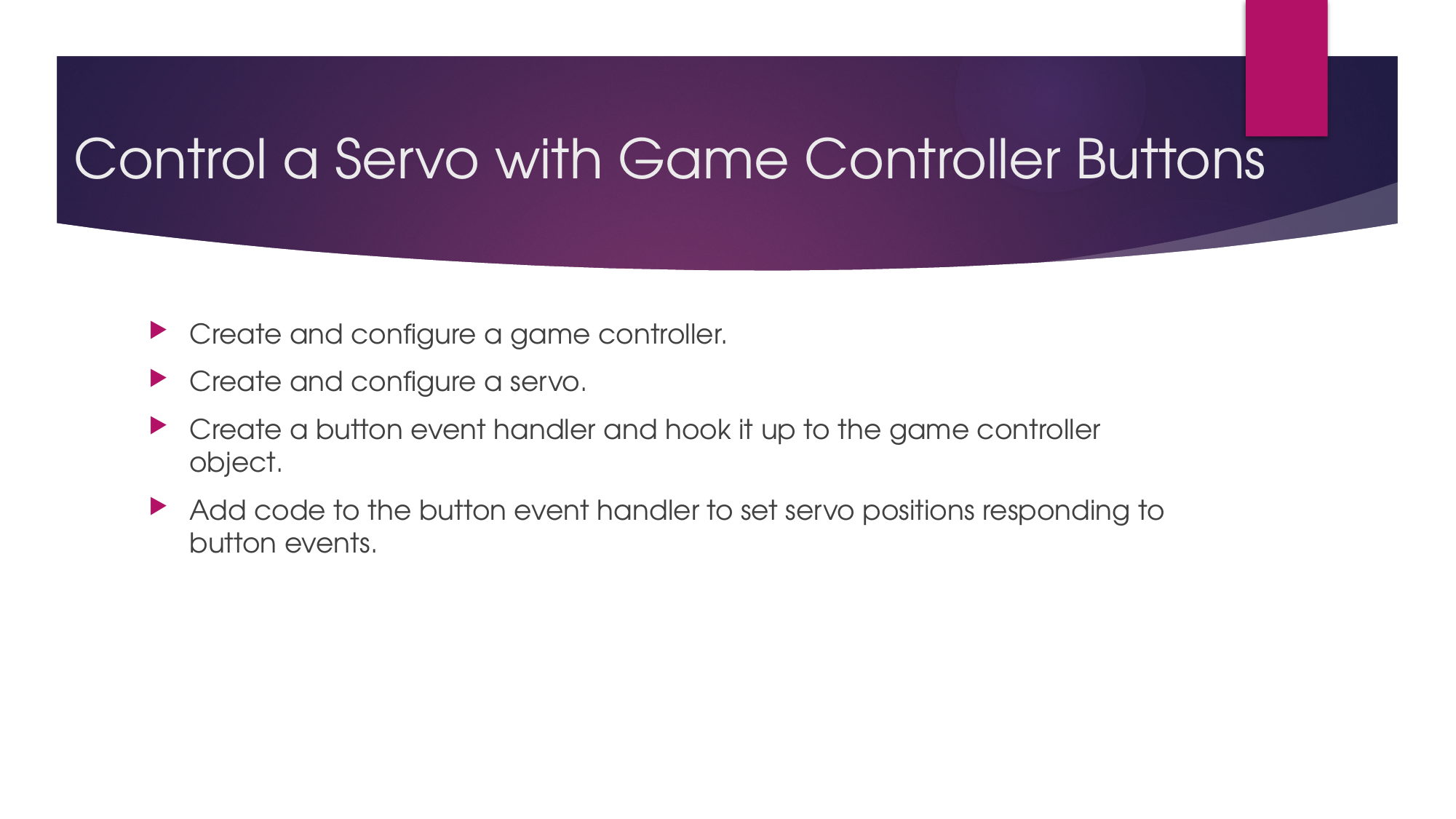

# Control a Servo with Game Controller Buttons
Create and configure a game controller.
Create and configure a servo.
Create a button event handler and hook it up to the game controller object.
Add code to the button event handler to set servo positions responding to button events.